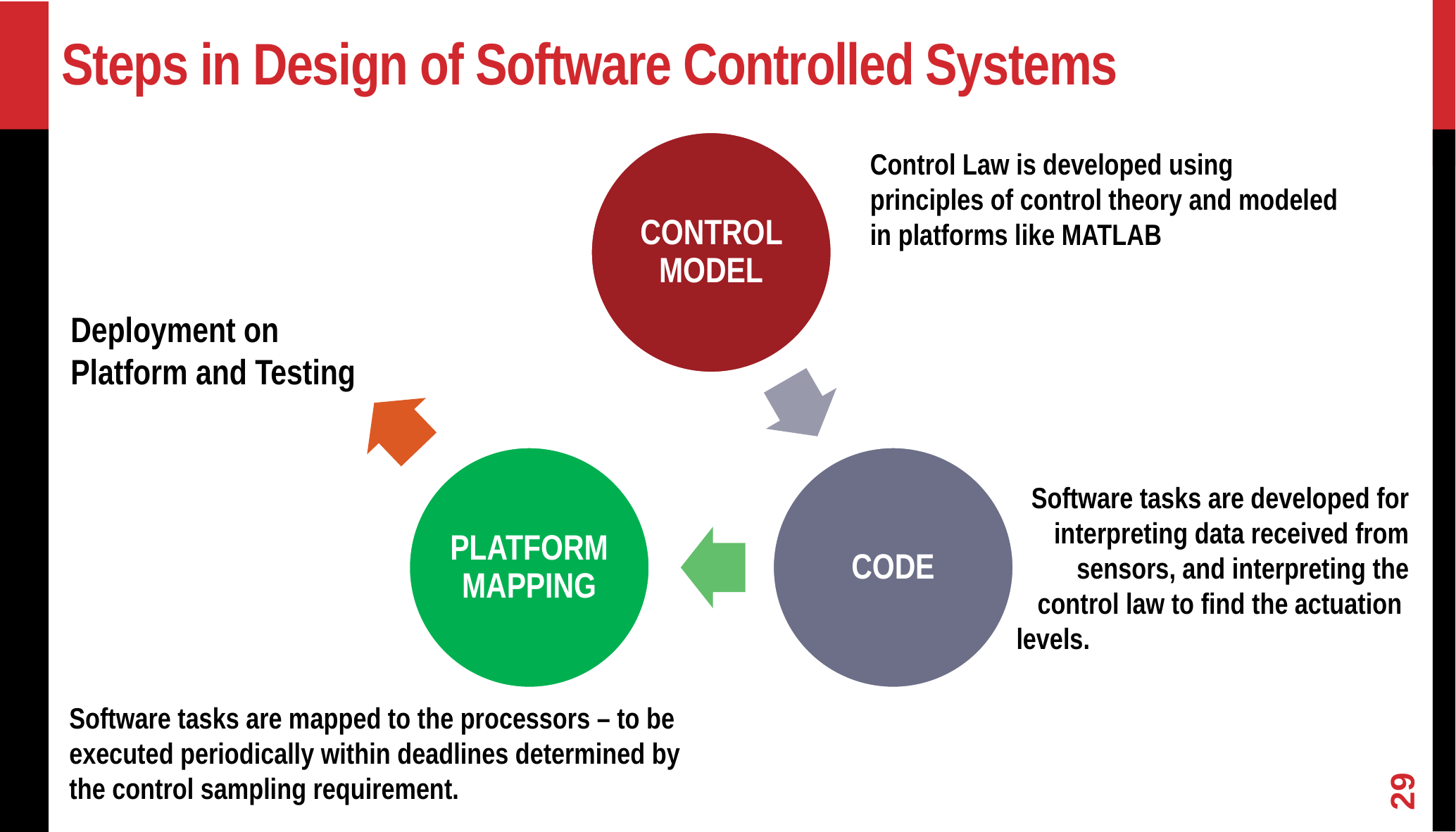

# Steps in Design of Software Controlled Systems
CONTROL MODEL

CODE

PLATFORM MAPPING

Control Law is developed using principles of control theory and modeled in platforms like MATLAB
Deployment on
Platform and Testing
Software tasks are developed for interpreting data received from sensors, and interpreting the control law to find the actuation
levels.
Software tasks are mapped to the processors – to be executed periodically within deadlines determined by the control sampling requirement.
29